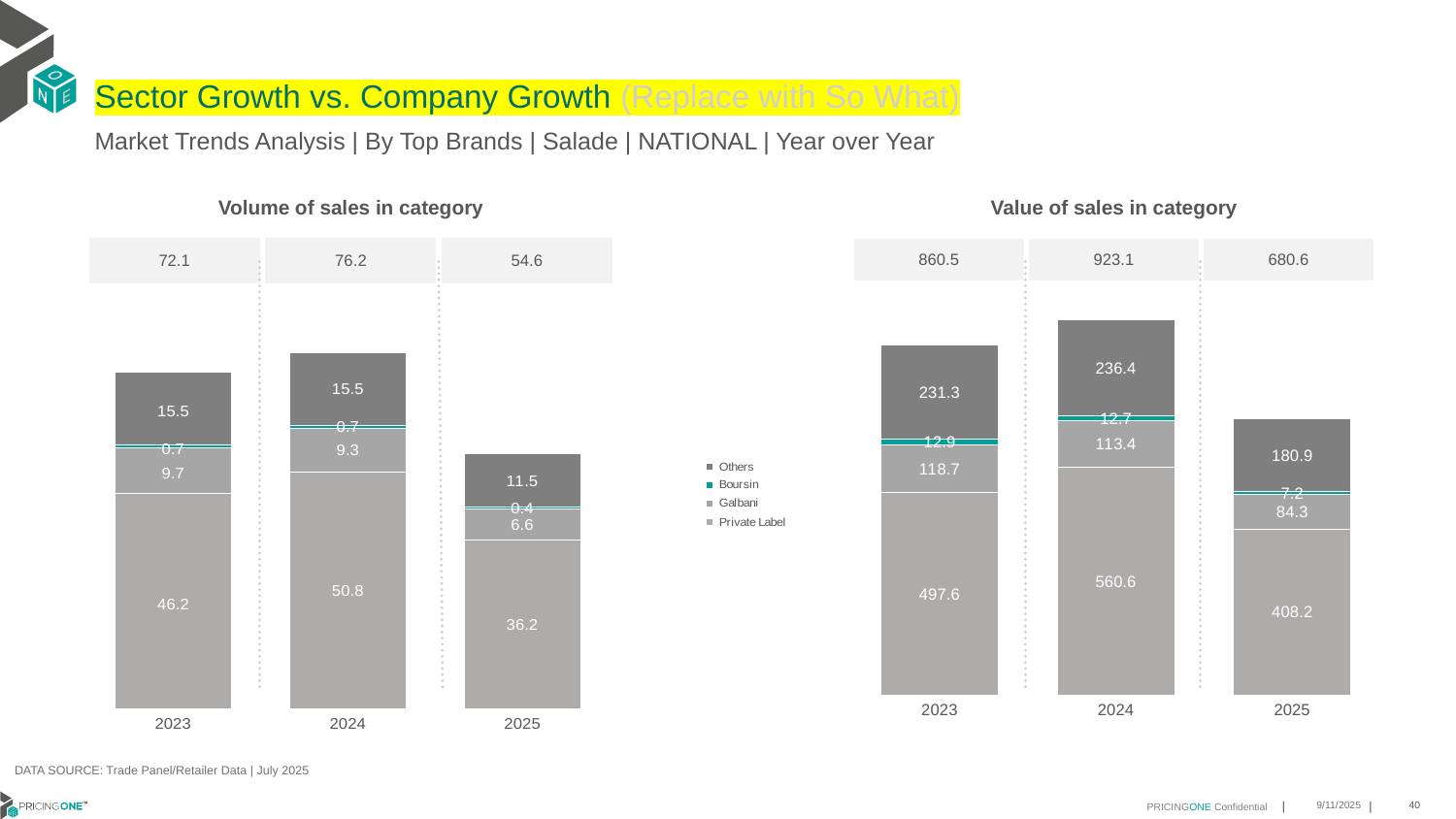

# Sector Growth vs. Company Growth (Replace with So What)
Market Trends Analysis | By Top Brands | Salade | NATIONAL | Year over Year
| Value of sales in category |  |  |
| --- | --- | --- |
| 860.5 | 923.1 | 680.6 |
| Volume of sales in category |  |  |
| --- | --- | --- |
| 72.1 | 76.2 | 54.6 |

### Chart

| Category | Private Label | Galbani | Boursin | Others |
|---|---|---|---|---|
| 2023 | 497.637072 | 118.690345 | 12.872707 | 231.318852 |
| 2024 | 560.578505 | 113.390809 | 12.678959 | 236.424318 |
| 2025 | 408.211656 | 84.337405 | 7.165168 | 180.878155 |

### Chart

| Category | Private Label | Galbani | Boursin | Others |
|---|---|---|---|---|
| 2023 | 46.208681 | 9.687475 | 0.694084 | 15.540523 |
| 2024 | 50.757236 | 9.2957 | 0.691792 | 15.461294 |
| 2025 | 36.160613 | 6.598566 | 0.379049 | 11.509344 |
DATA SOURCE: Trade Panel/Retailer Data | July 2025

9/11/2025
40